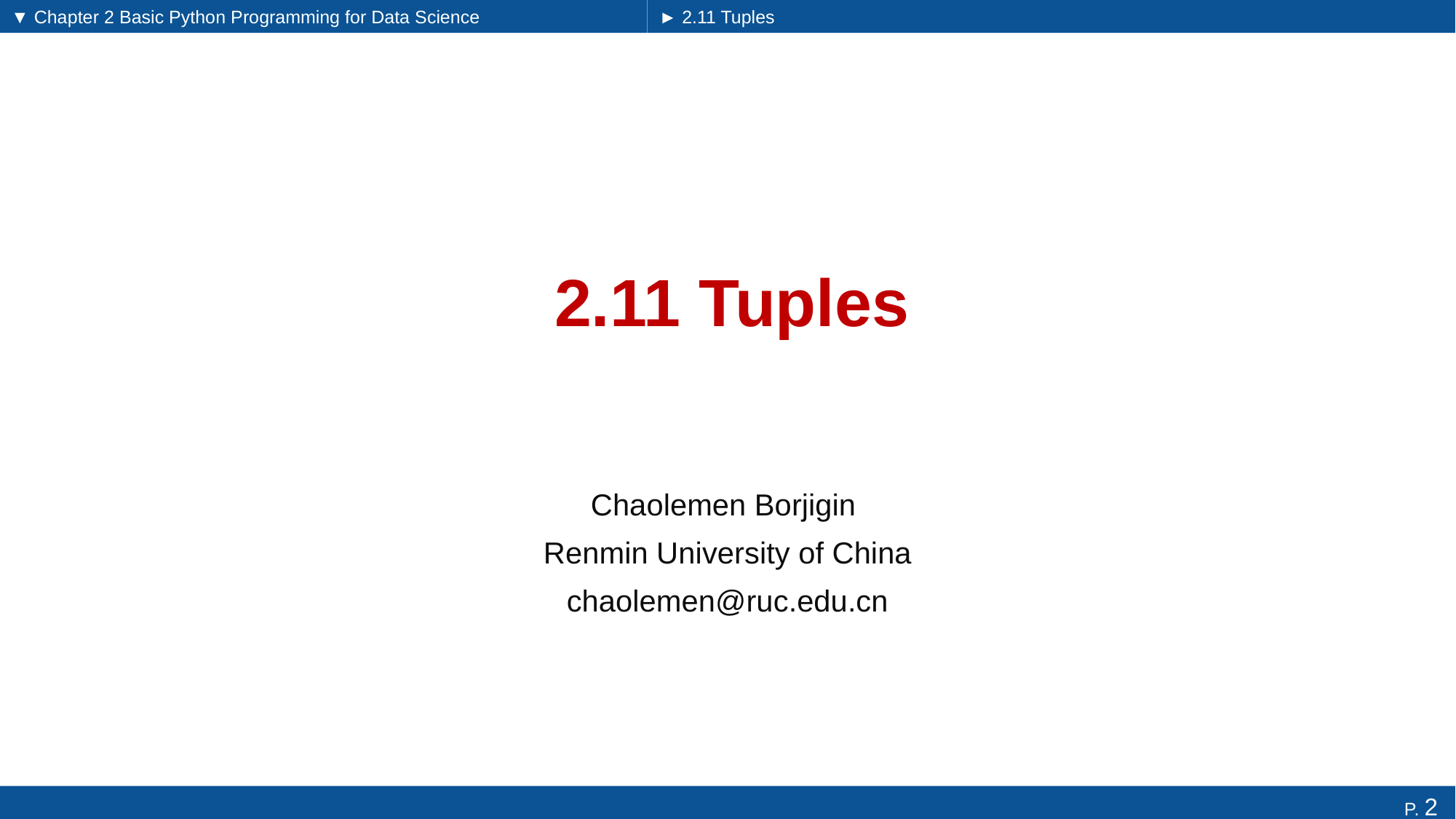

▼ Chapter 2 Basic Python Programming for Data Science
► 2.11 Tuples

# 2.11 Tuples
Chaolemen Borjigin
Renmin University of China
chaolemen@ruc.edu.cn